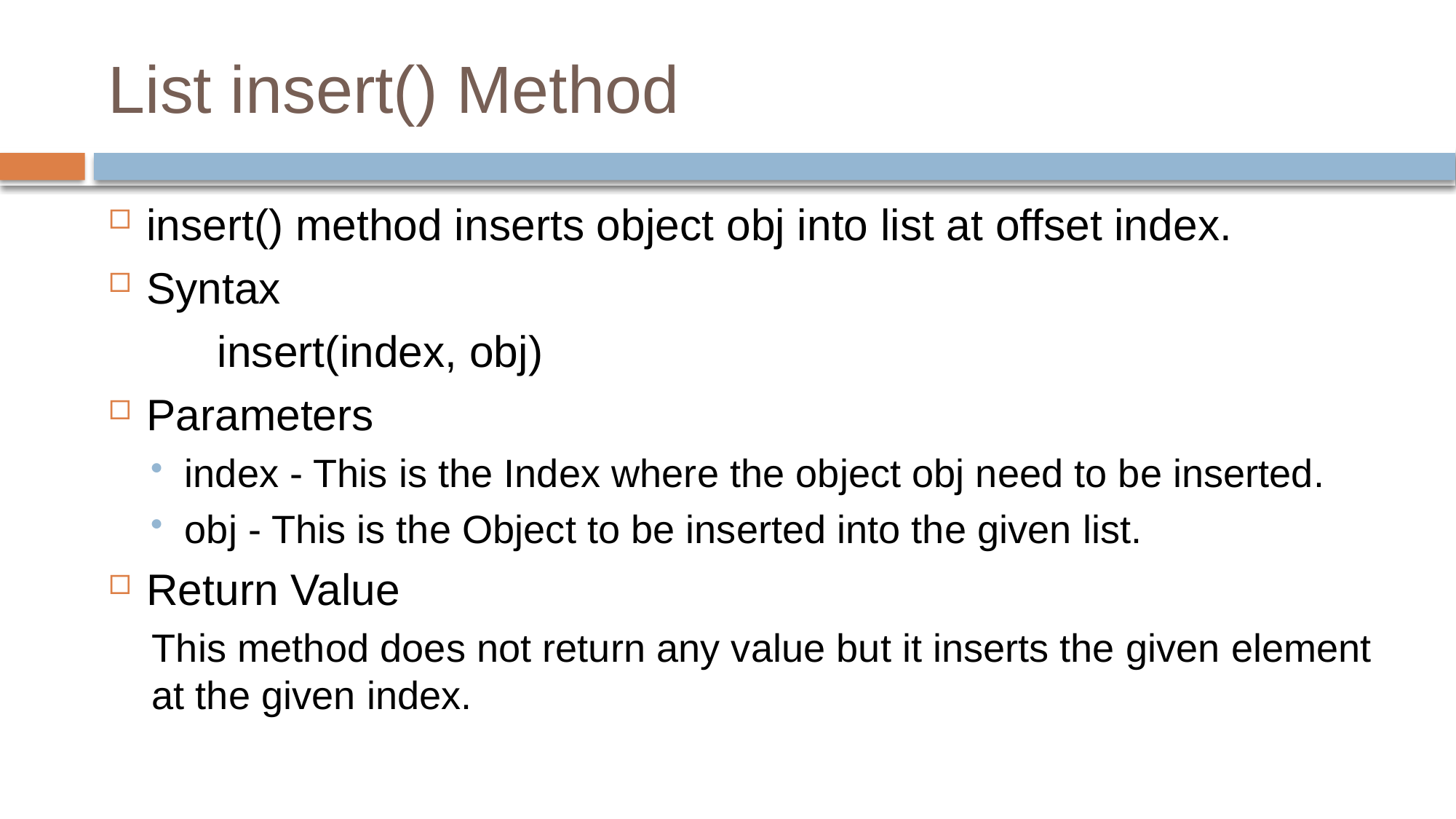

# List insert() Method
insert() method inserts object obj into list at offset index.
Syntax
	insert(index, obj)
Parameters
index - This is the Index where the object obj need to be inserted.
obj - This is the Object to be inserted into the given list.
Return Value
This method does not return any value but it inserts the given element at the given index.